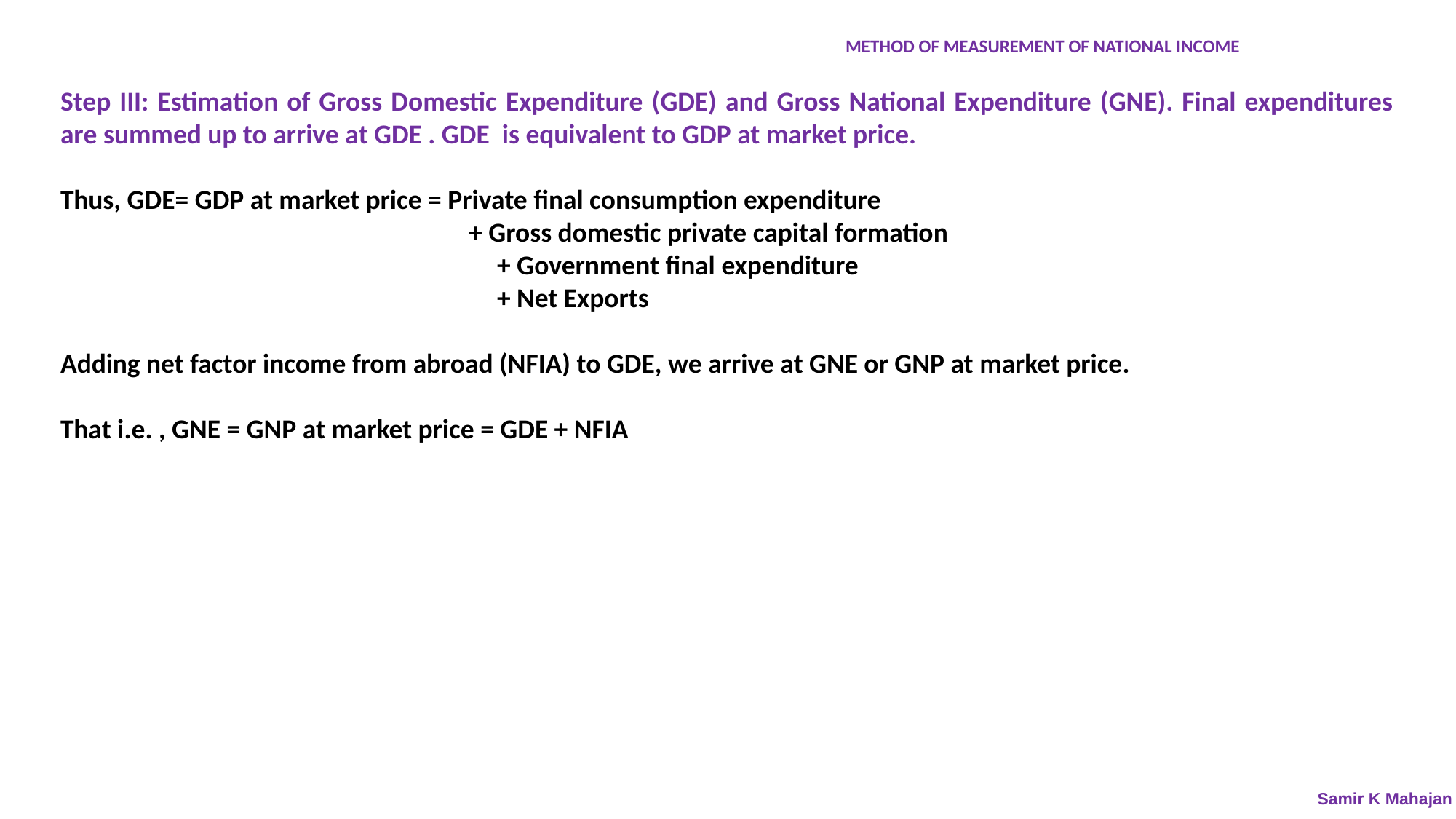

METHOD OF MEASUREMENT OF NATIONAL INCOME

Step III: Estimation of Gross Domestic Expenditure (GDE) and Gross National Expenditure (GNE). Final expenditures are summed up to arrive at GDE . GDE  is equivalent to GDP at market price.

Thus, GDE= GDP at market price = Private final consumption expenditure
                                                                  + Gross domestic private capital formation
+ Government final expenditure
+ Net Exports

Adding net factor income from abroad (NFIA) to GDE, we arrive at GNE or GNP at market price.

That i.e. , GNE = GNP at market price = GDE + NFIA

Samir K Mahajan